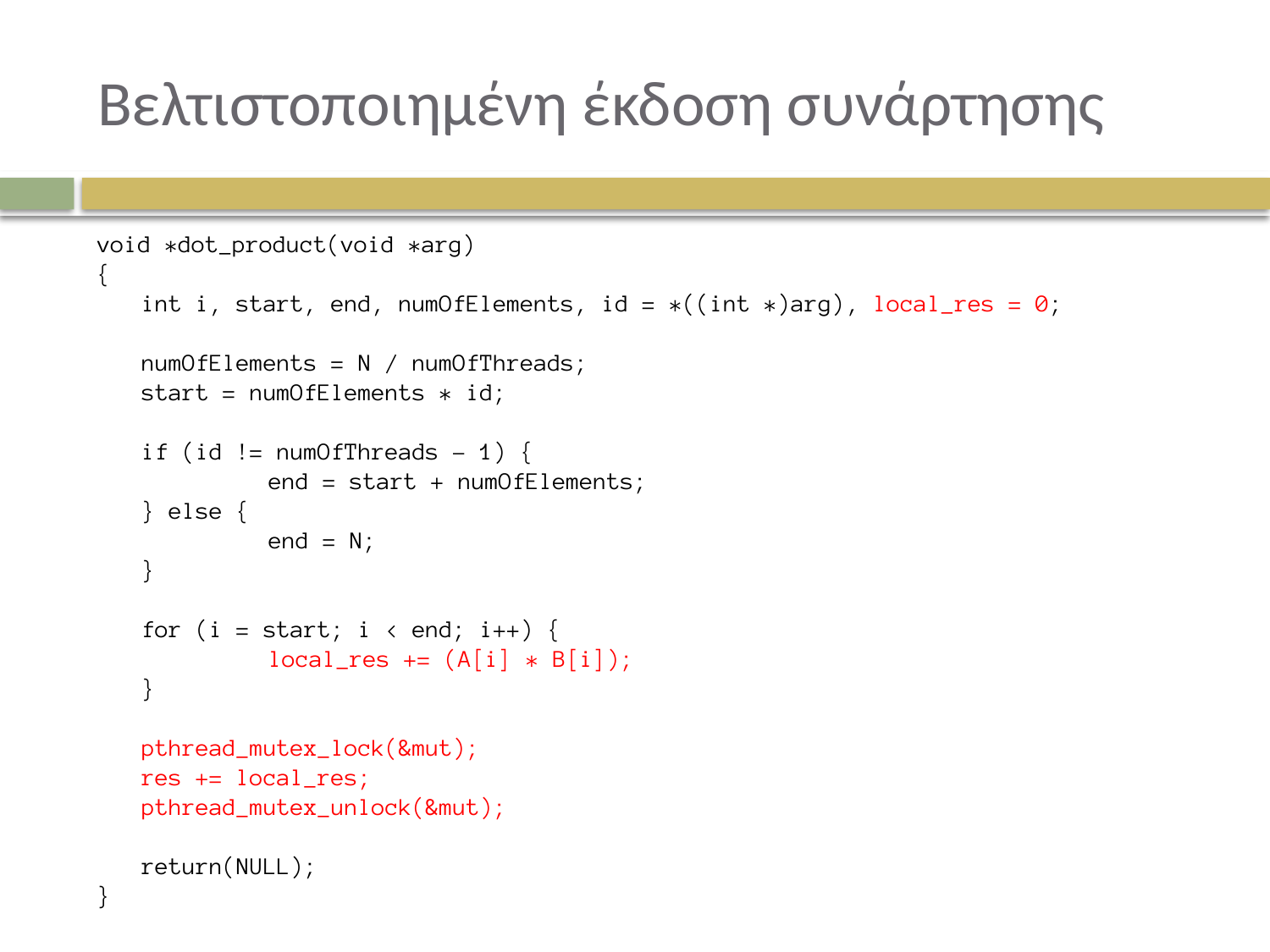

# Βελτιστοποιημένη έκδοση συνάρτησης
void *dot_product(void *arg)
{
	int i, start, end, numOfElements, id = *((int *)arg), local_res = 0;

	numOfElements = N / numOfThreads;
 	start = numOfElements * id;

	if (id != numOfThreads – 1) {
		end = start + numOfElements;
	} else {
		end = N;
	}

	for (i = start; i < end; i++) {
		local_res += (A[i] * B[i]);
	}

	pthread_mutex_lock(&mut);
	res += local_res;
	pthread_mutex_unlock(&mut);

	return(NULL);
}